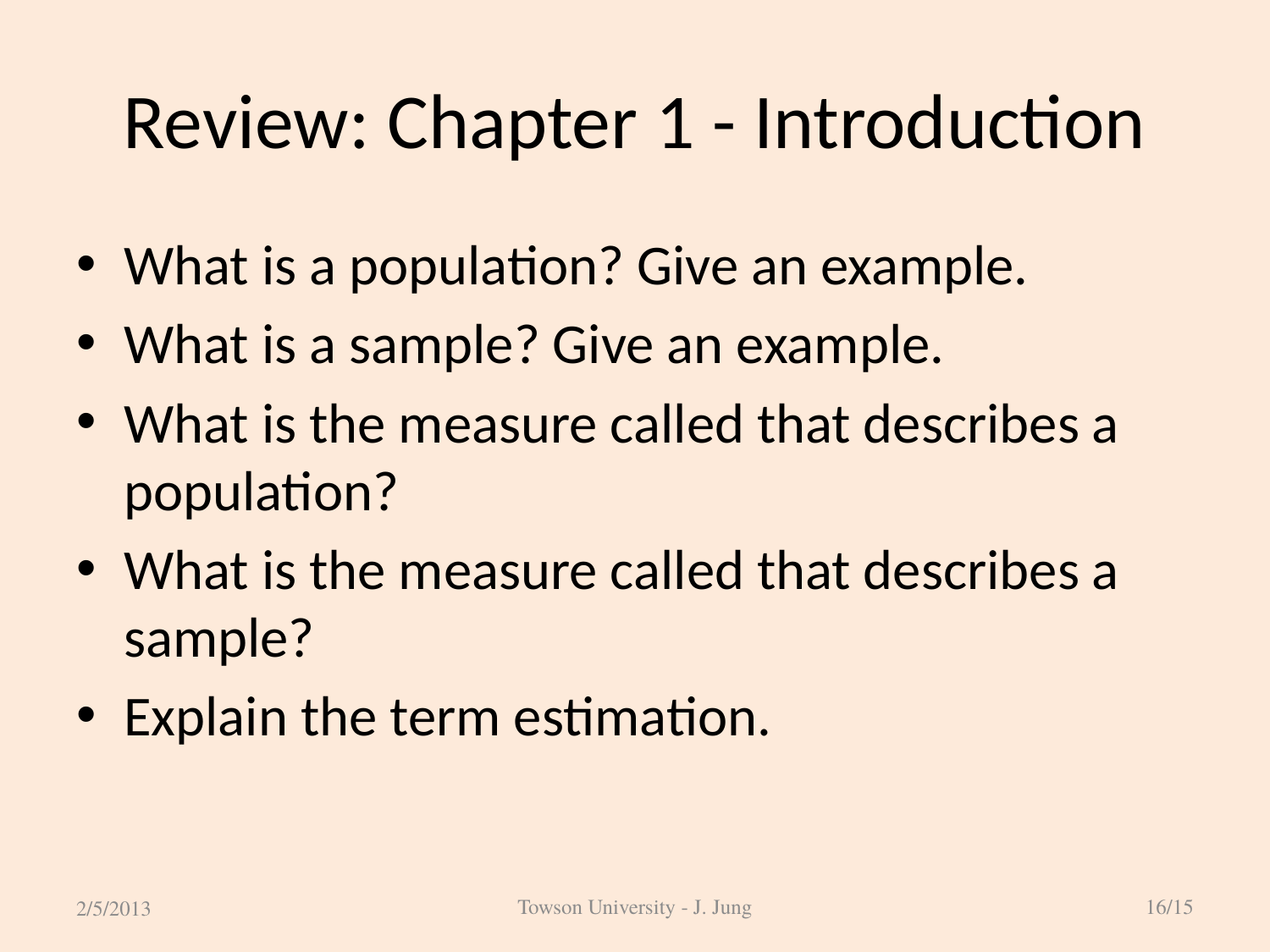

# Review: Chapter 1 - Introduction
What is a population? Give an example.
What is a sample? Give an example.
What is the measure called that describes a population?
What is the measure called that describes a sample?
Explain the term estimation.
2/5/2013
Towson University - J. Jung
16/15